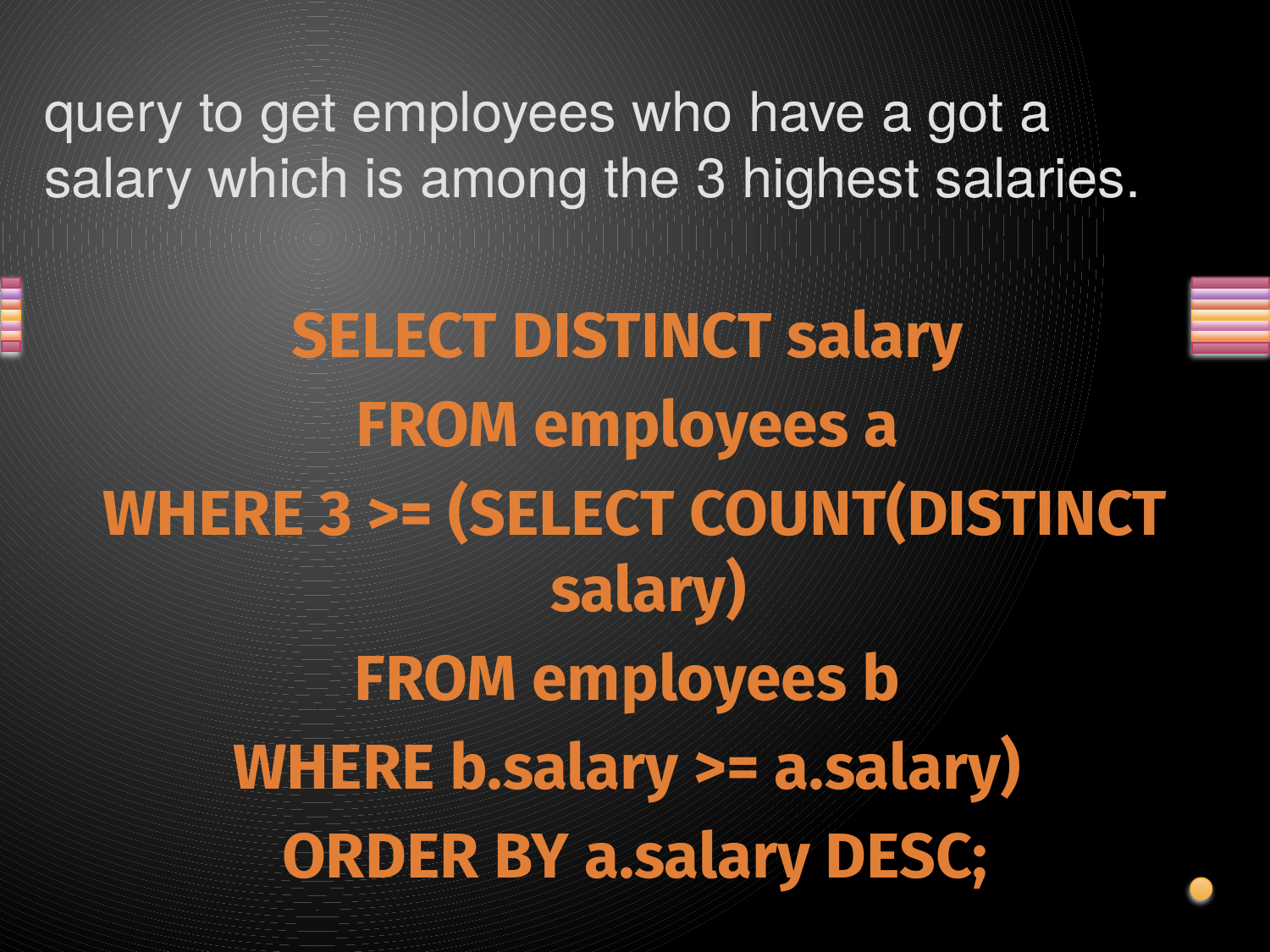

# query to get employees who have a got a salary which is among the 3 highest salaries.
SELECT DISTINCT salary
FROM employees a
WHERE 3 >= (SELECT COUNT(DISTINCT salary)
FROM employees b
WHERE b.salary >= a.salary)
ORDER BY a.salary DESC;